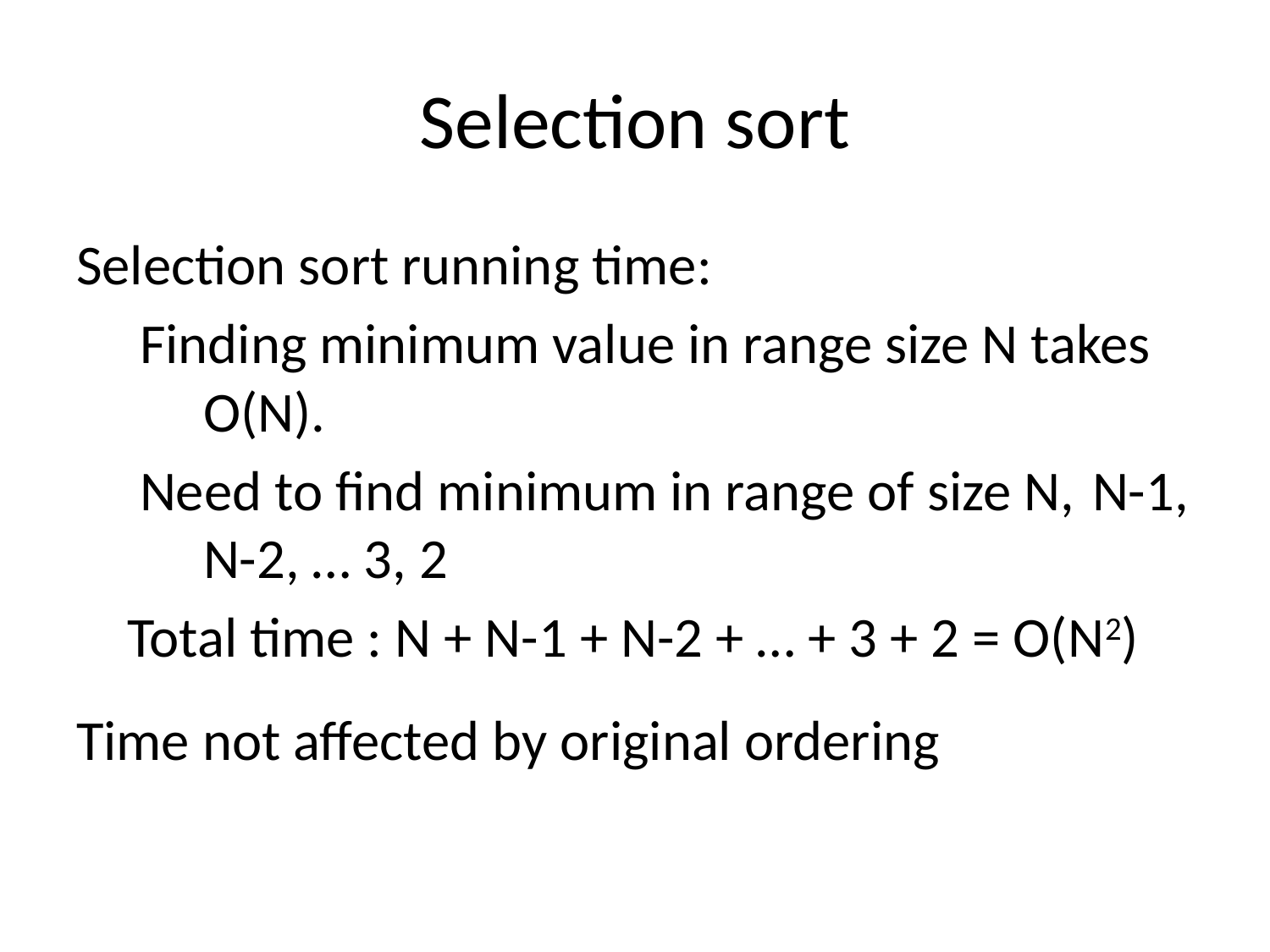

# Selection sort
Selection sort running time:
     Finding minimum value in range size N takes 	O(N).
     Need to find minimum in range of size N, 	N-1, 	N-2, … 3, 2
    Total time : N + N-1 + N-2 + … + 3 + 2 = O(N2)

Time not affected by original ordering